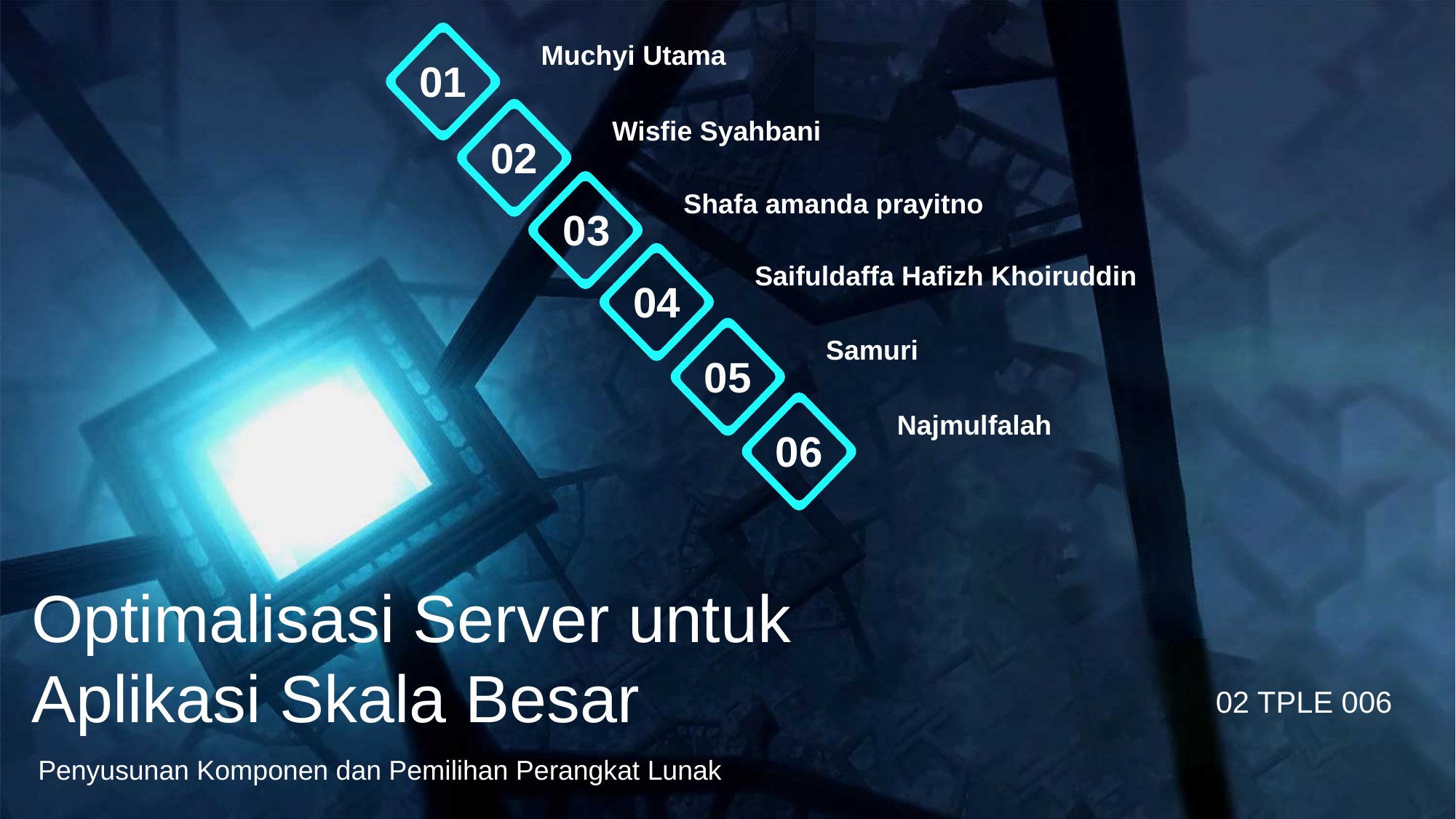

Muchyi Utama

01

Wisfie Syahbani

02

Shafa amanda prayitno

03

Saifuldaffa Hafizh Khoiruddin
04

Samuri
05

Najmulfalah
06
Optimalisasi Server untuk Aplikasi Skala Besar
02 TPLE 006
 Penyusunan Komponen dan Pemilihan Perangkat Lunak